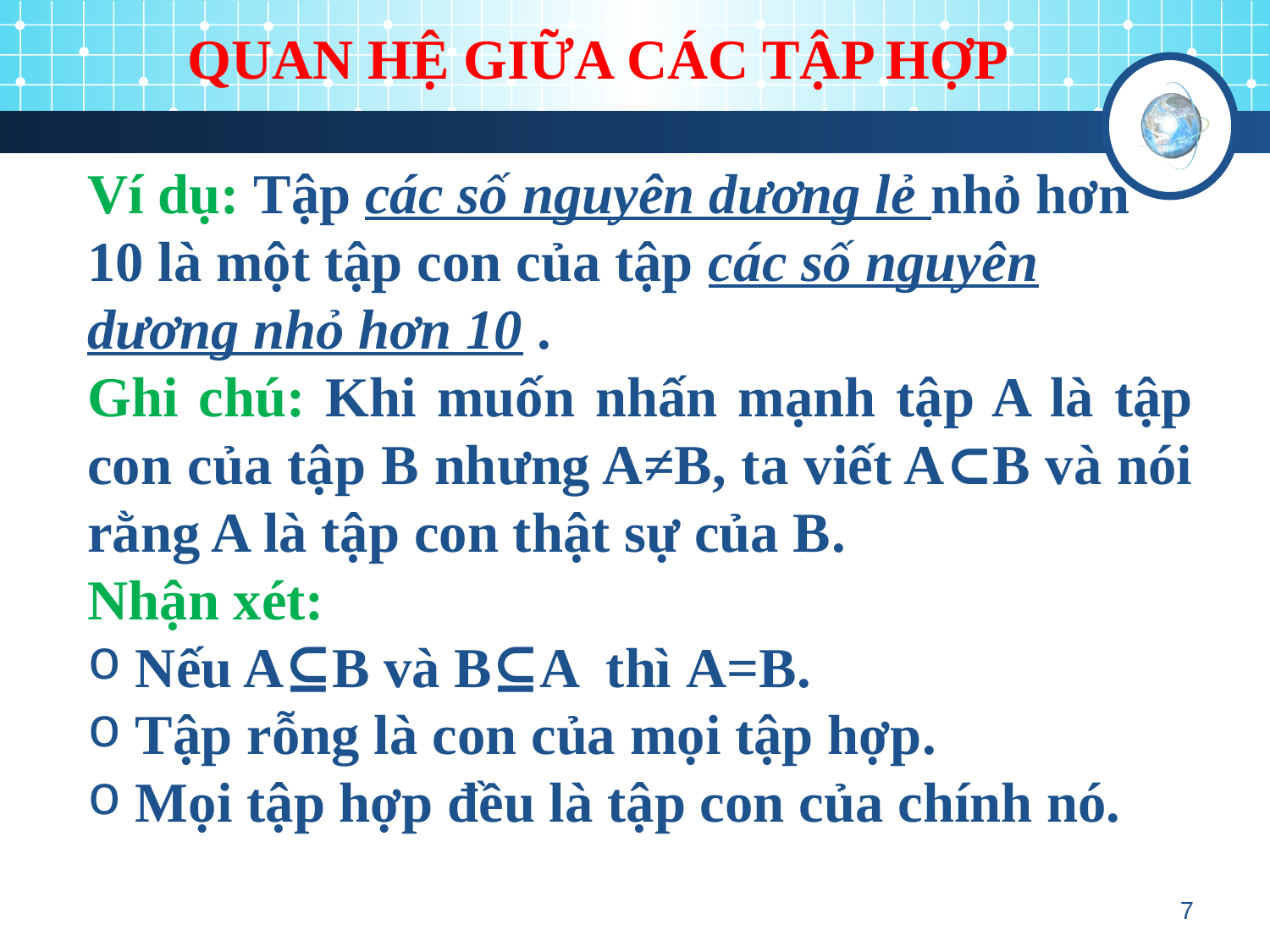

QUAN HỆ GIỮA CÁC TẬP HỢP
Ví dụ: Tập các số nguyên dương lẻ nhỏ hơn 10 là một tập con của tập các số nguyên dương nhỏ hơn 10 .
Ghi chú: Khi muốn nhấn mạnh tập A là tập con của tập B nhưng A≠B, ta viết A⊂B và nói rằng A là tập con thật sự của B.
Nhận xét:
 Nếu A⊆B và B⊆A  thì A=B.
 Tập rỗng là con của mọi tập hợp.
 Mọi tập hợp đều là tập con của chính nó.
7